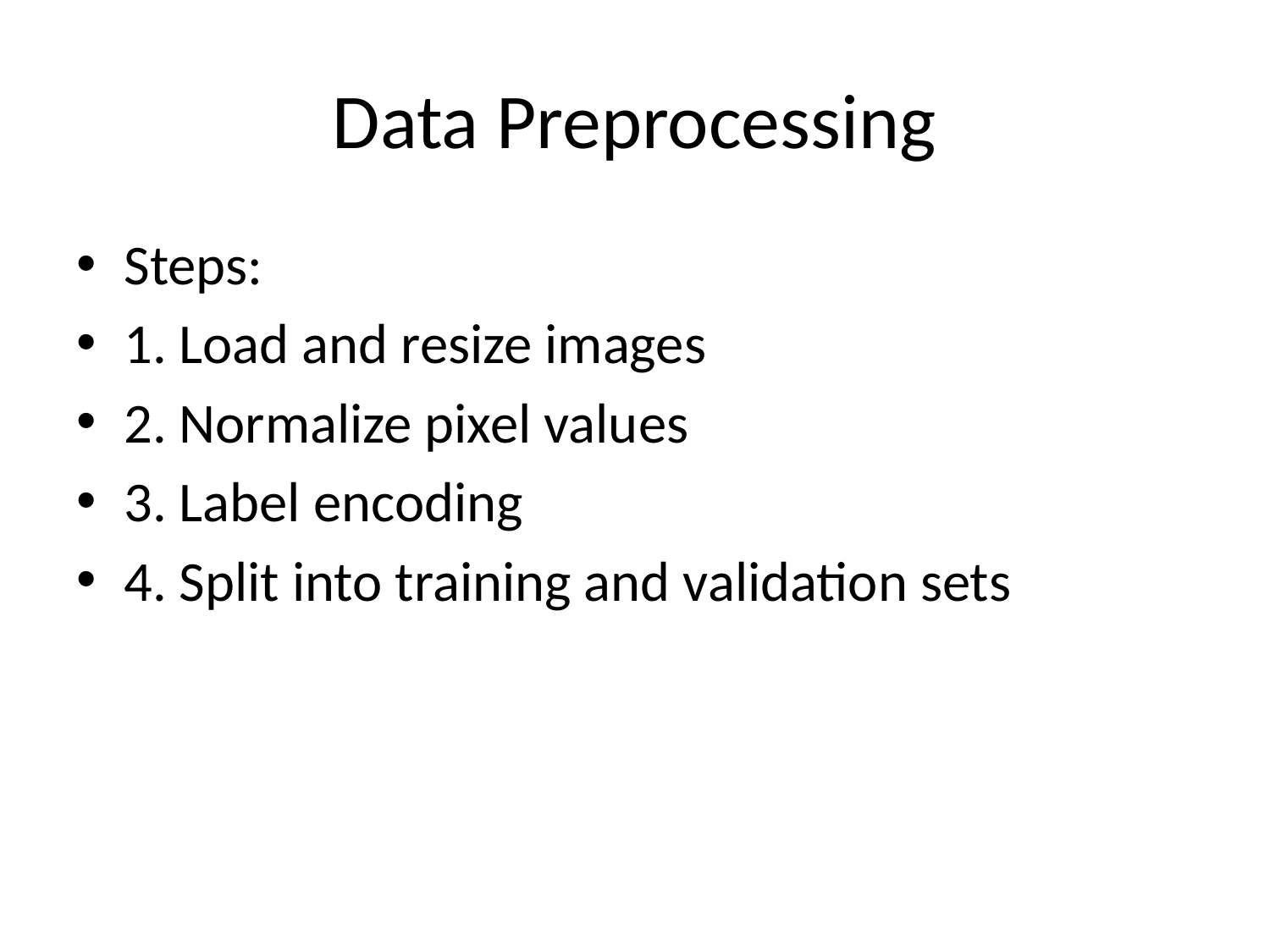

# Data Preprocessing
Steps:
1. Load and resize images
2. Normalize pixel values
3. Label encoding
4. Split into training and validation sets